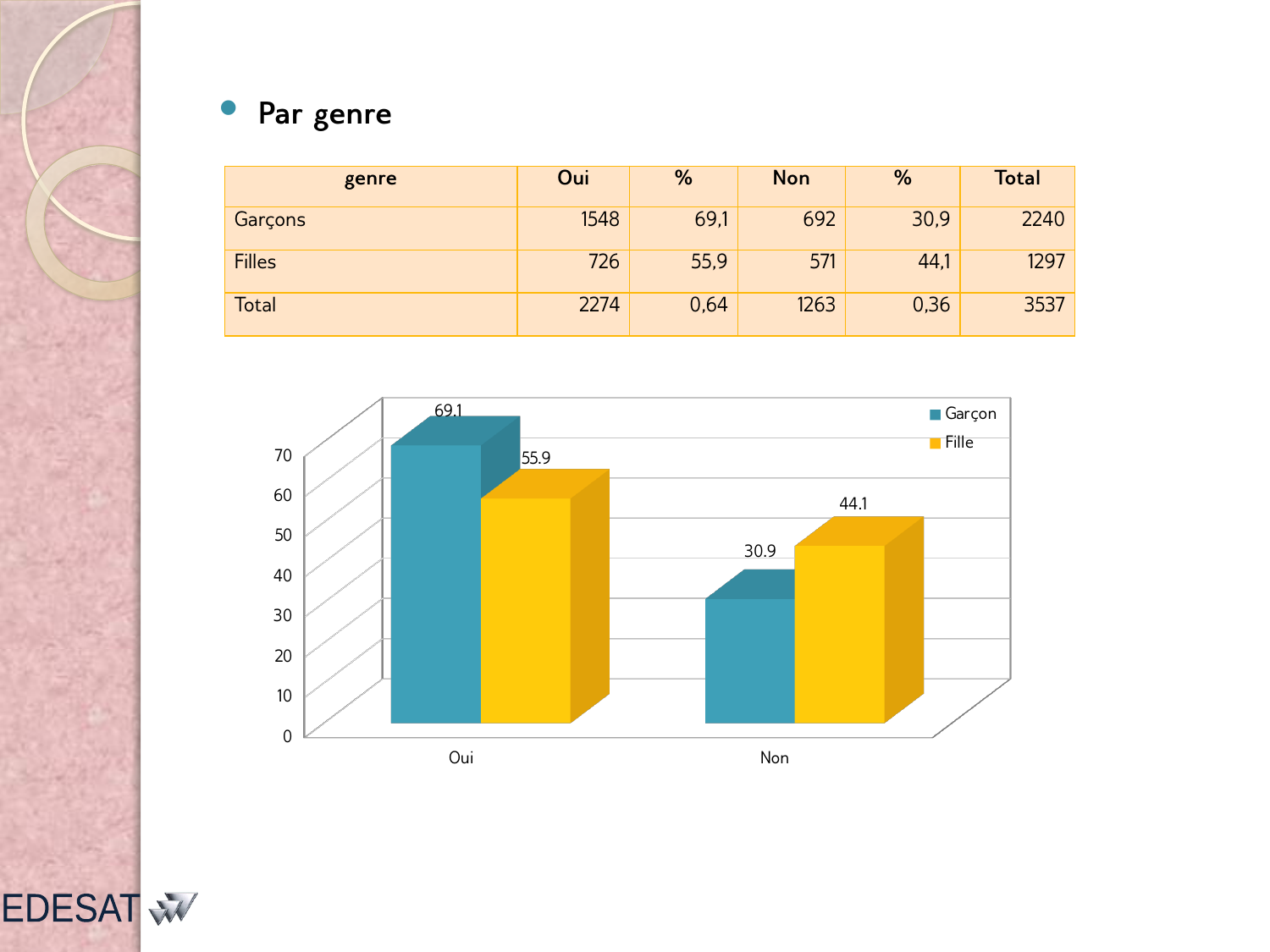

Par genre
| genre | Oui | % | Non | % | Total |
| --- | --- | --- | --- | --- | --- |
| Garçons | 1548 | 69,1 | 692 | 30,9 | 2240 |
| Filles | 726 | 55,9 | 571 | 44,1 | 1297 |
| Total | 2274 | 0,64 | 1263 | 0,36 | 3537 |

[unsupported chart]